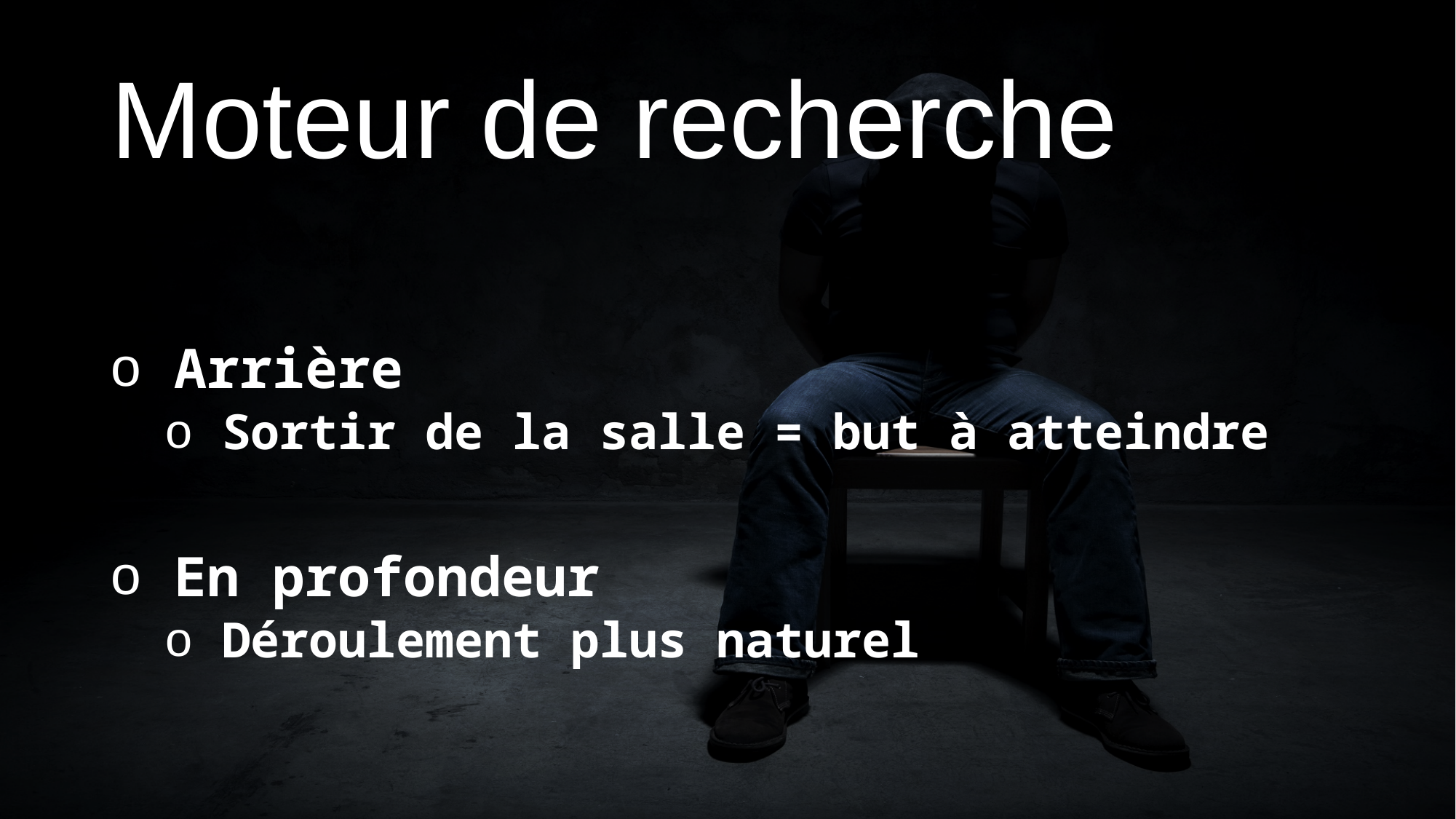

# Moteur de recherche
 Arrière
 Sortir de la salle = but à atteindre

 En profondeur
 Déroulement plus naturel